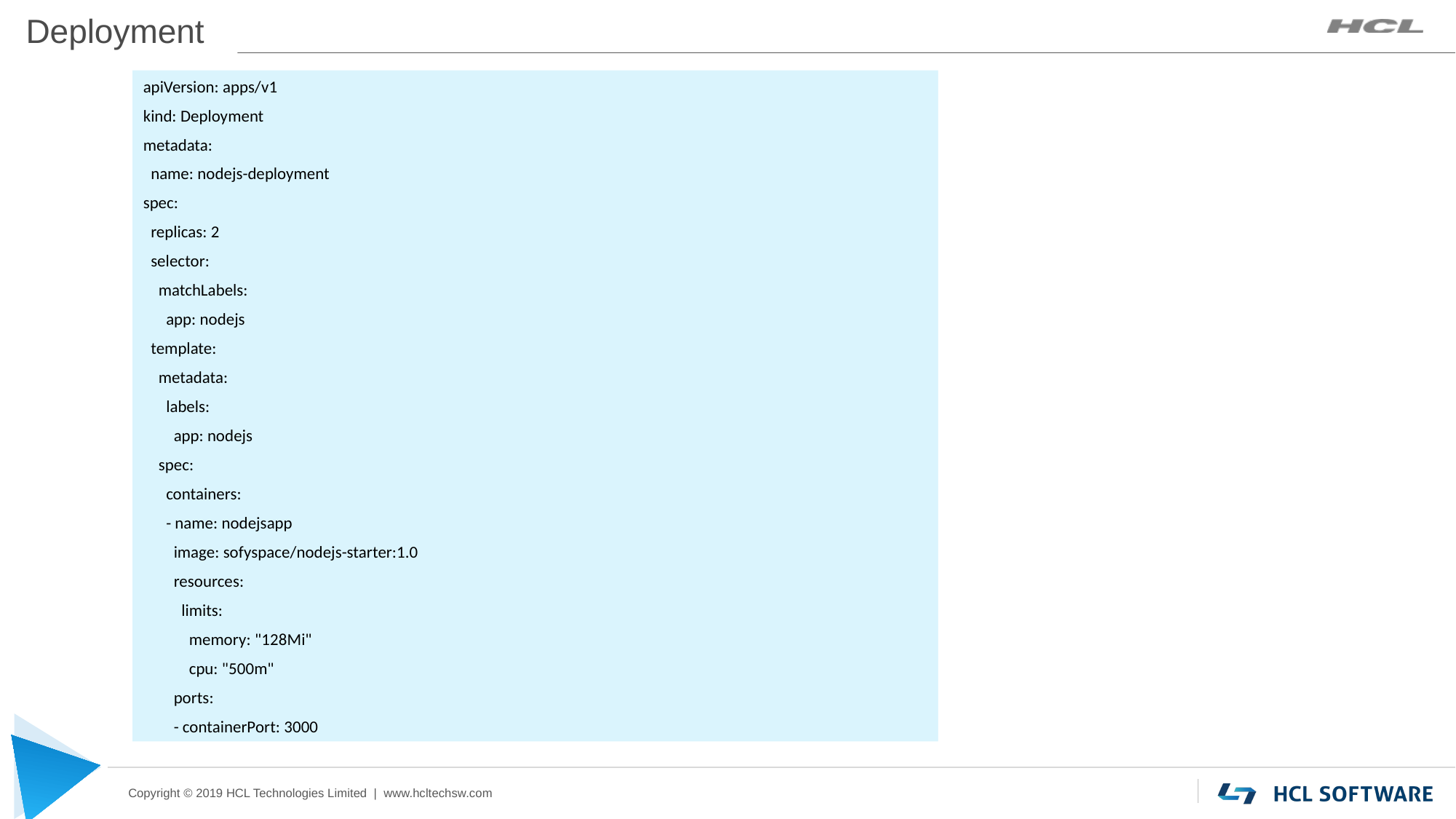

# Deployment
apiVersion: apps/v1
kind: Deployment
metadata:
  name: nodejs-deployment
spec:
  replicas: 2
  selector:
    matchLabels:
      app: nodejs
  template:
    metadata:
      labels:
        app: nodejs
    spec:
      containers:
      - name: nodejsapp
        image: sofyspace/nodejs-starter:1.0
        resources:
          limits:
            memory: "128Mi"
            cpu: "500m"
        ports:
        - containerPort: 3000